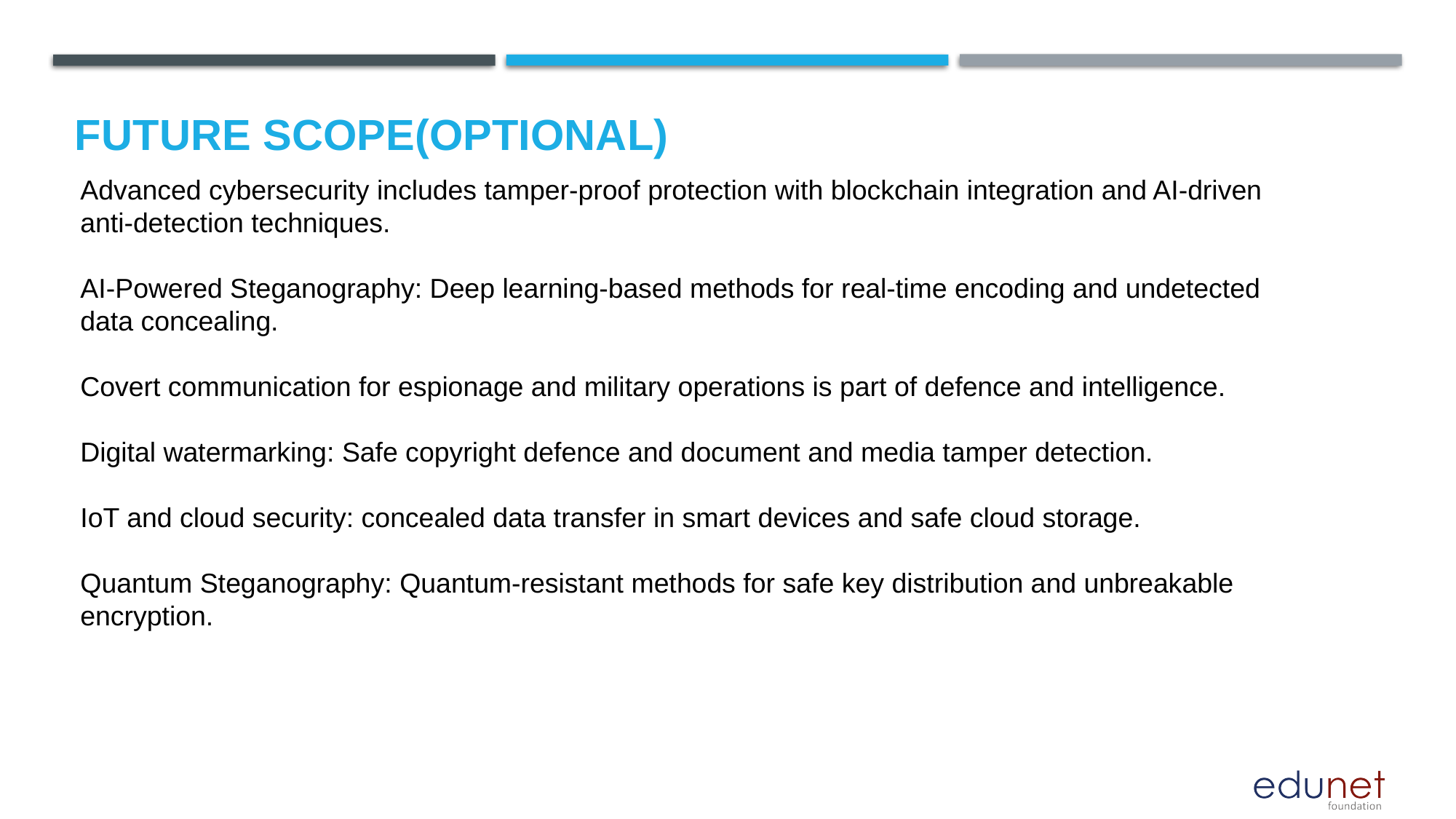

Future scope(optional)
Advanced cybersecurity includes tamper-proof protection with blockchain integration and AI-driven anti-detection techniques.
AI-Powered Steganography: Deep learning-based methods for real-time encoding and undetected data concealing.
Covert communication for espionage and military operations is part of defence and intelligence.
Digital watermarking: Safe copyright defence and document and media tamper detection.
IoT and cloud security: concealed data transfer in smart devices and safe cloud storage.
Quantum Steganography: Quantum-resistant methods for safe key distribution and unbreakable encryption.